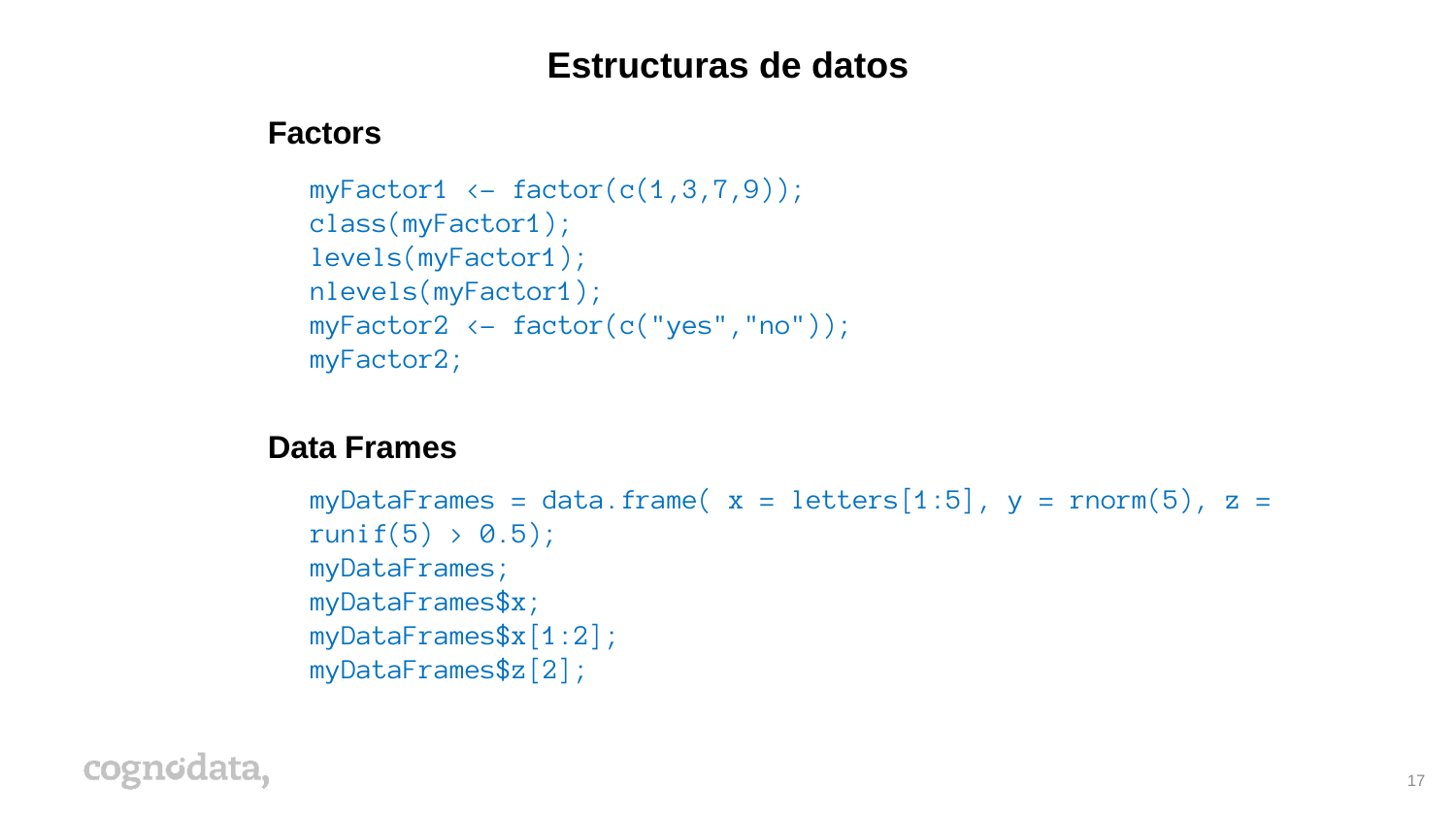

Estructuras de datos
Factors

myFactor1 <- factor(c(1,3,7,9));
class(myFactor1);
levels(myFactor1);
nlevels(myFactor1);
myFactor2 <- factor(c("yes","no"));
myFactor2;
Data Frames

myDataFrames = data.frame( x = letters[1:5], y = rnorm(5), z = runif(5) > 0.5);
myDataFrames;
myDataFrames$x;
myDataFrames$x[1:2];
myDataFrames$z[2];
17